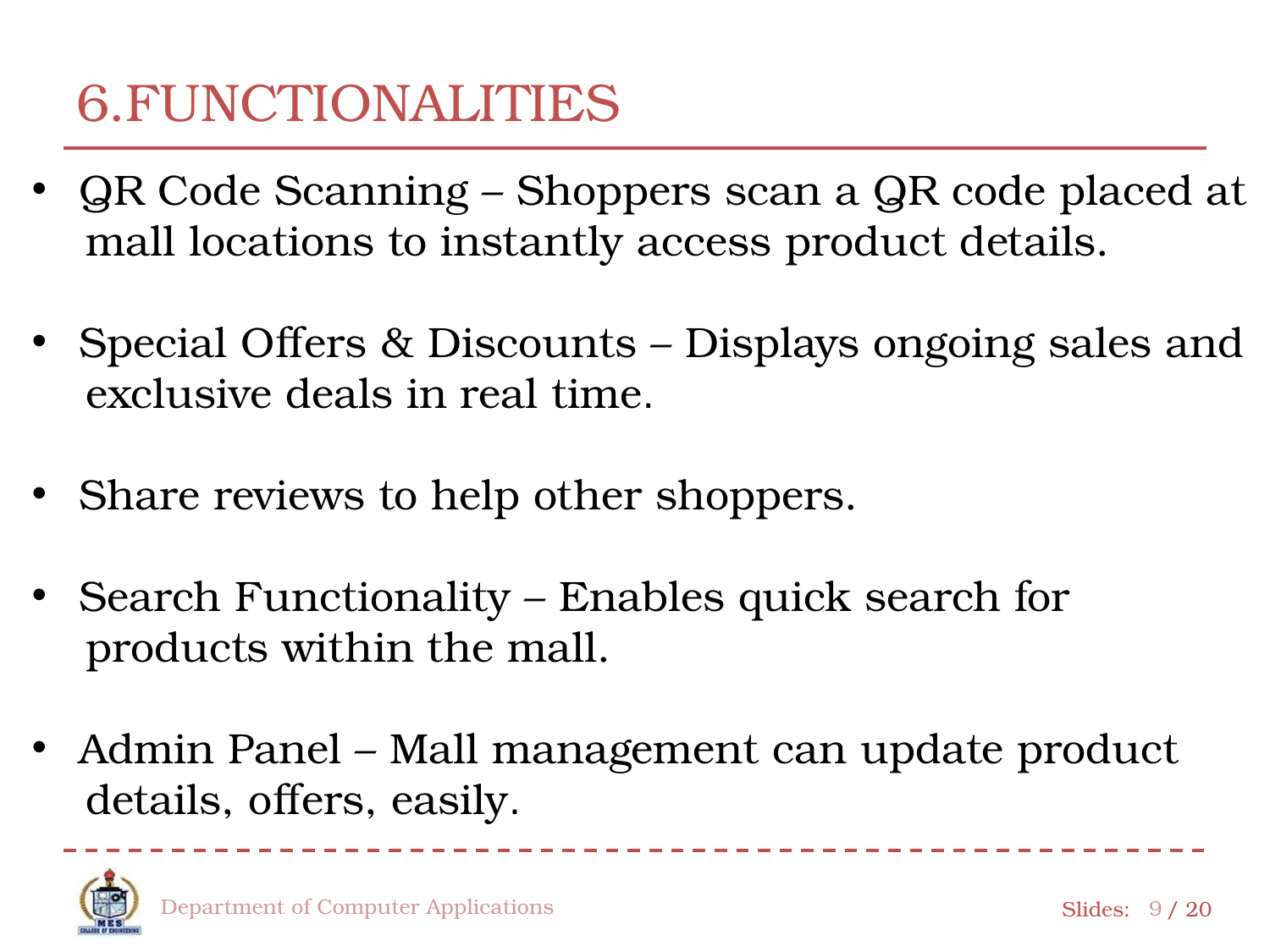

# 6.FUNCTIONALITIES
QR Code Scanning – Shoppers scan a QR code placed at
    mall locations to instantly access product details.

Special Offers & Discounts – Displays ongoing sales and
    exclusive deals in real time.

Share reviews to help other shoppers.

Search Functionality – Enables quick search for
    products within the mall.

Admin Panel – Mall management can update product
    details, offers, easily.

Department of Computer Applications
9